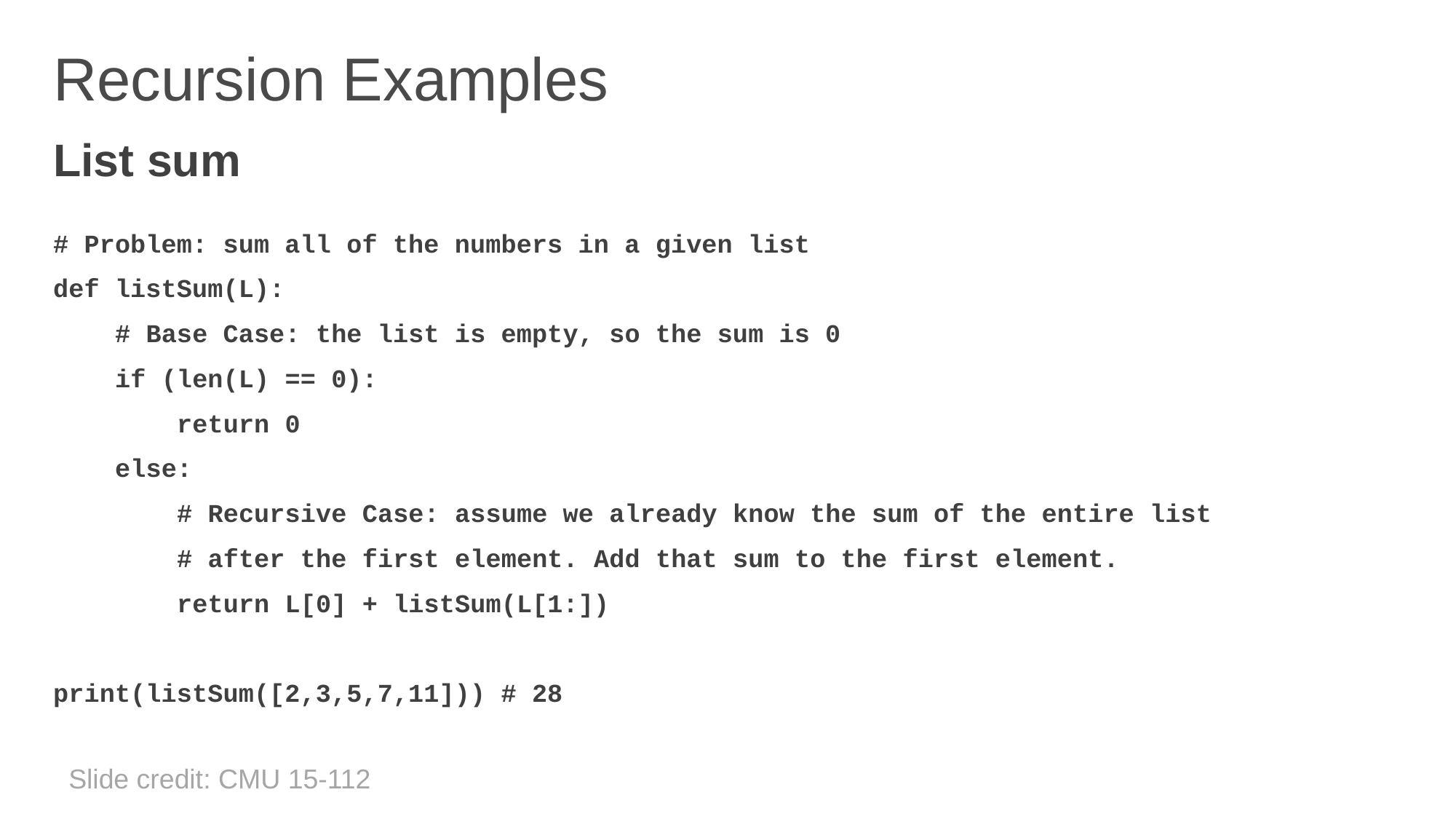

# Recursion Examples
List sum

# Problem: sum all of the numbers in a given list
def listSum(L):
    # Base Case: the list is empty, so the sum is 0
    if (len(L) == 0):
        return 0
    else:
        # Recursive Case: assume we already know the sum of the entire list
        # after the first element. Add that sum to the first element.
        return L[0] + listSum(L[1:])

print(listSum([2,3,5,7,11])) # 28
Slide credit: CMU 15-112